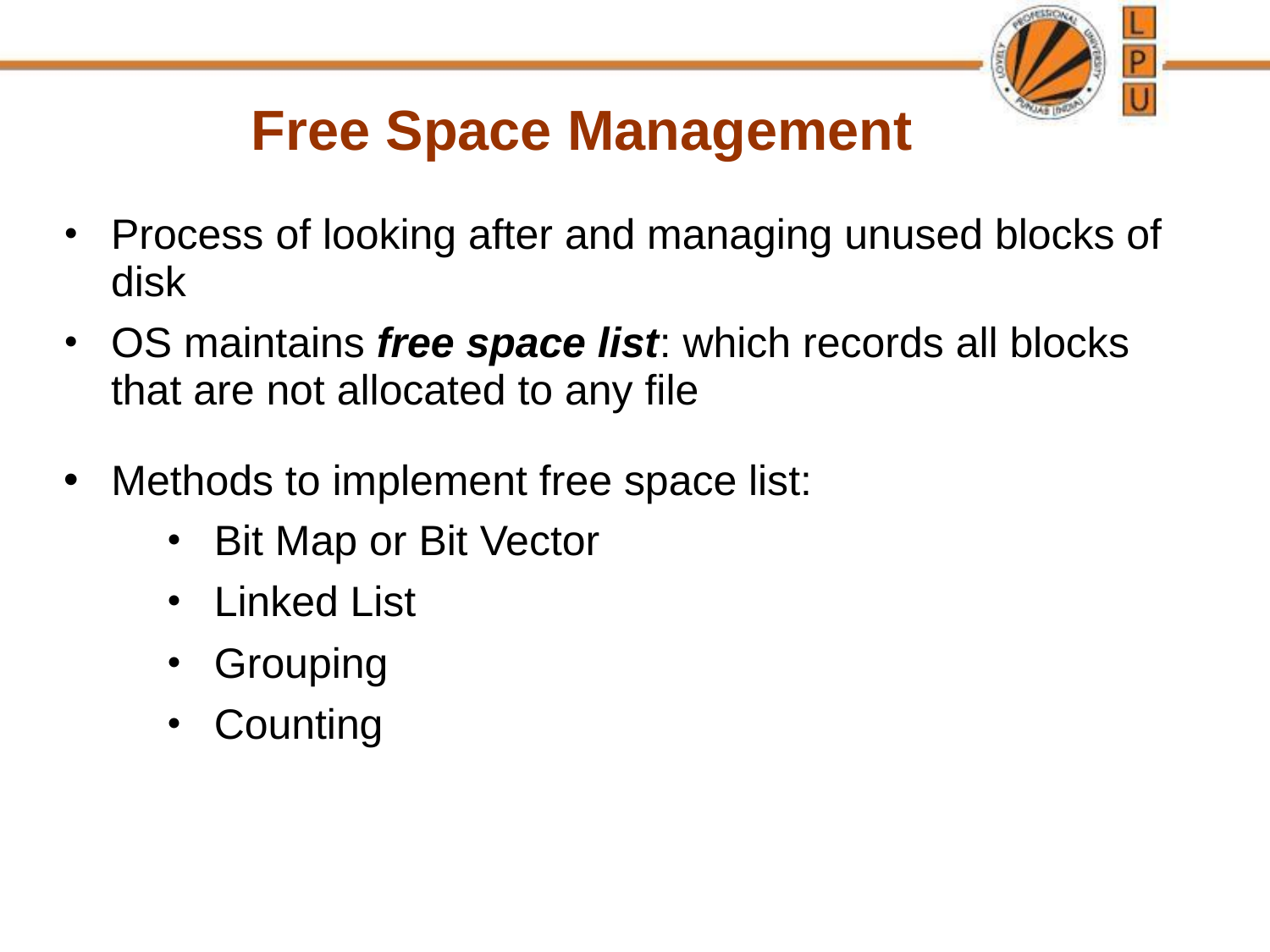

Free Space Management
Process of looking after and managing unused blocks of disk
OS maintains free space list: which records all blocks that are not allocated to any file
Methods to implement free space list:
Bit Map or Bit Vector
Linked List
Grouping
Counting